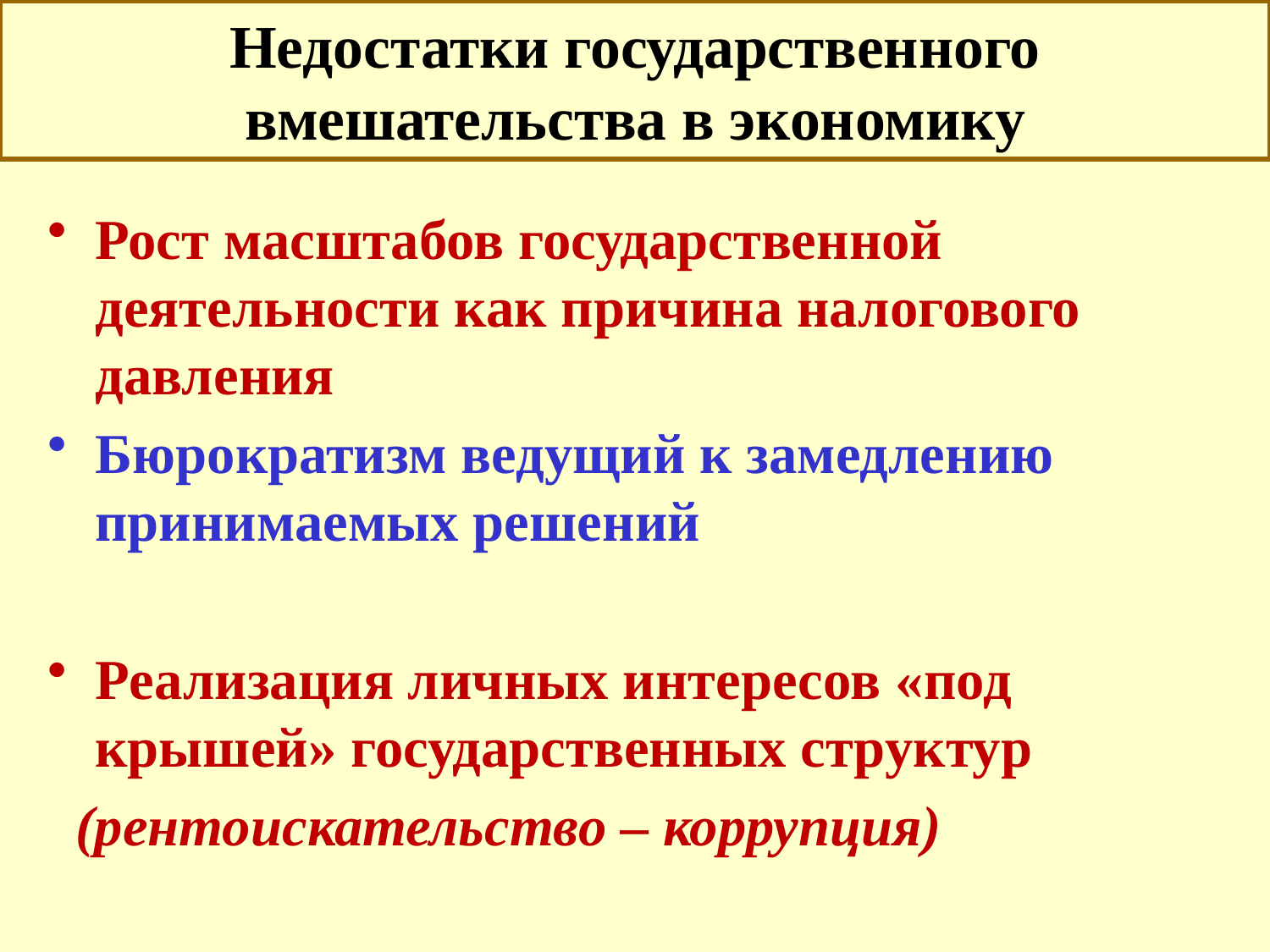

# Недостатки государственного вмешательства в экономику
Рост масштабов государственной деятельности как причина налогового давления
Бюрократизм ведущий к замедлению принимаемых решений

Реализация личных интересов «под крышей» государственных структур
  (рентоискательство – коррупция)